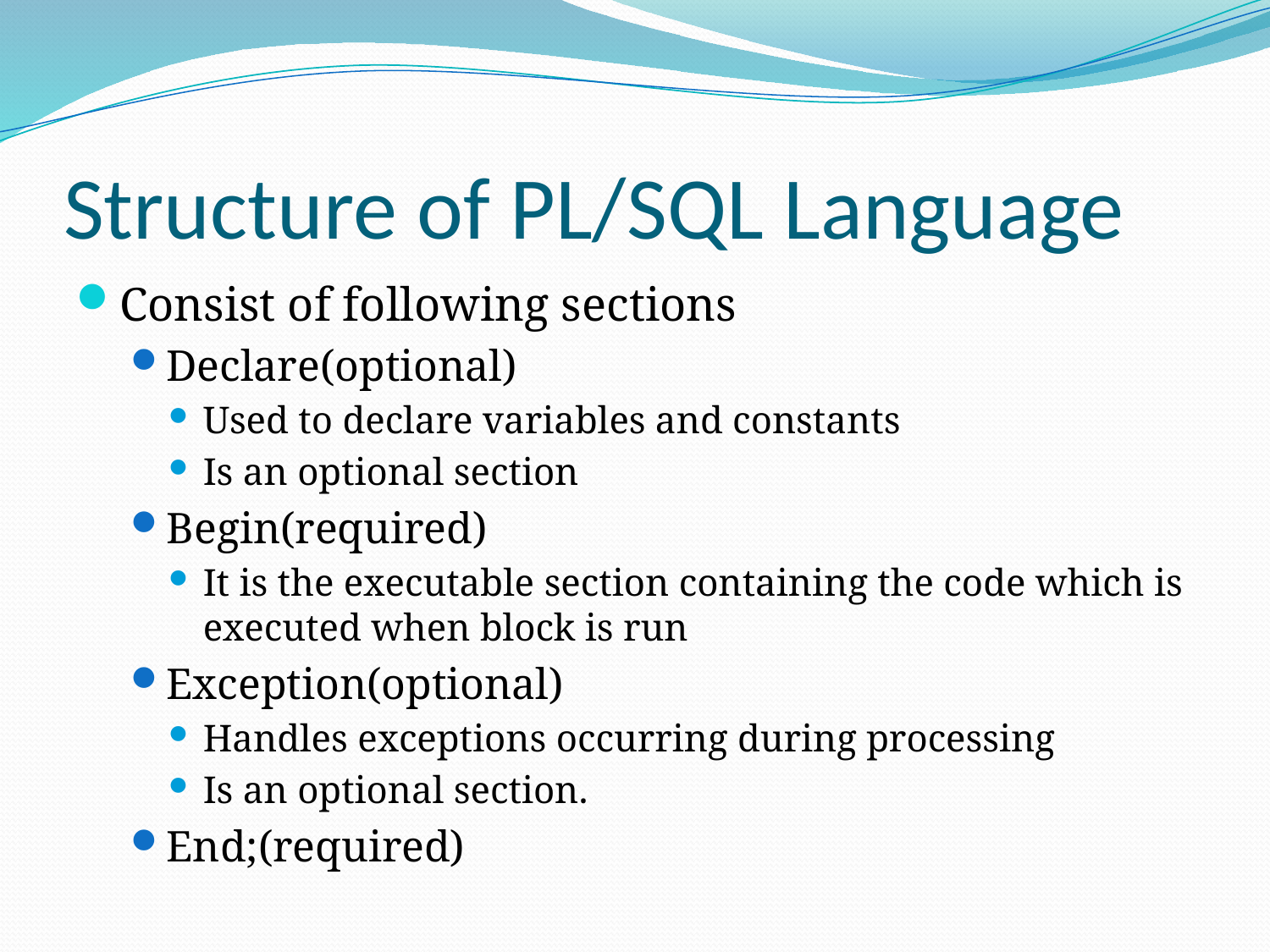

# Structure of PL/SQL Language
Consist of following sections
Declare(optional)
Used to declare variables and constants
Is an optional section
Begin(required)
It is the executable section containing the code which is executed when block is run
Exception(optional)
Handles exceptions occurring during processing
Is an optional section.
End;(required)